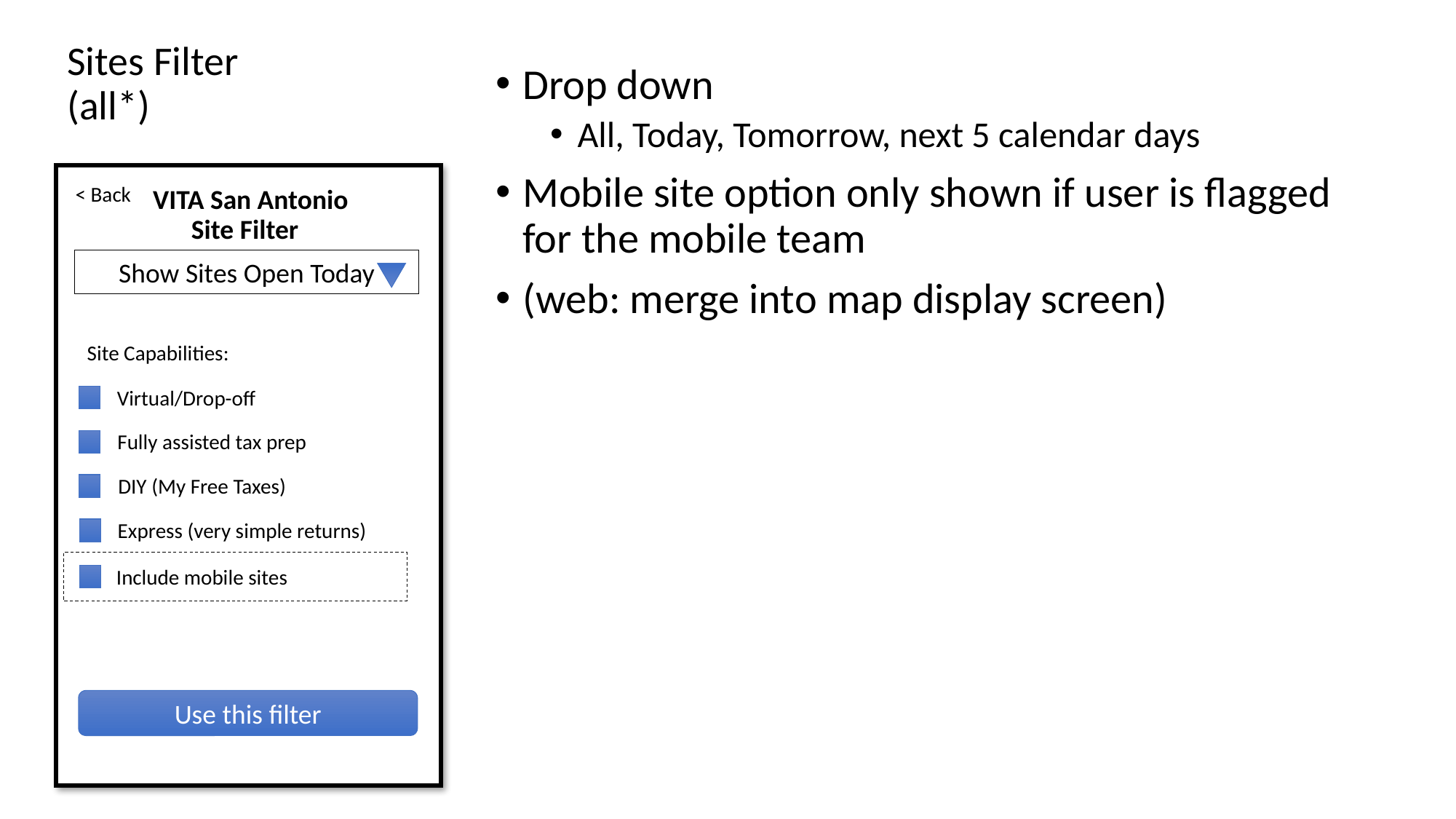

# Sites Filter (all*)
Drop down
All, Today, Tomorrow, next 5 calendar days
Mobile site option only shown if user is flagged for the mobile team
(web: merge into map display screen)

< Back
VITA San Antonio
Site Filter
Show Sites Open Today

Site Capabilities:
Virtual/Drop-off

Fully assisted tax prep

DIY (My Free Taxes)

Express (very simple returns)

Include mobile sites

Use this filter